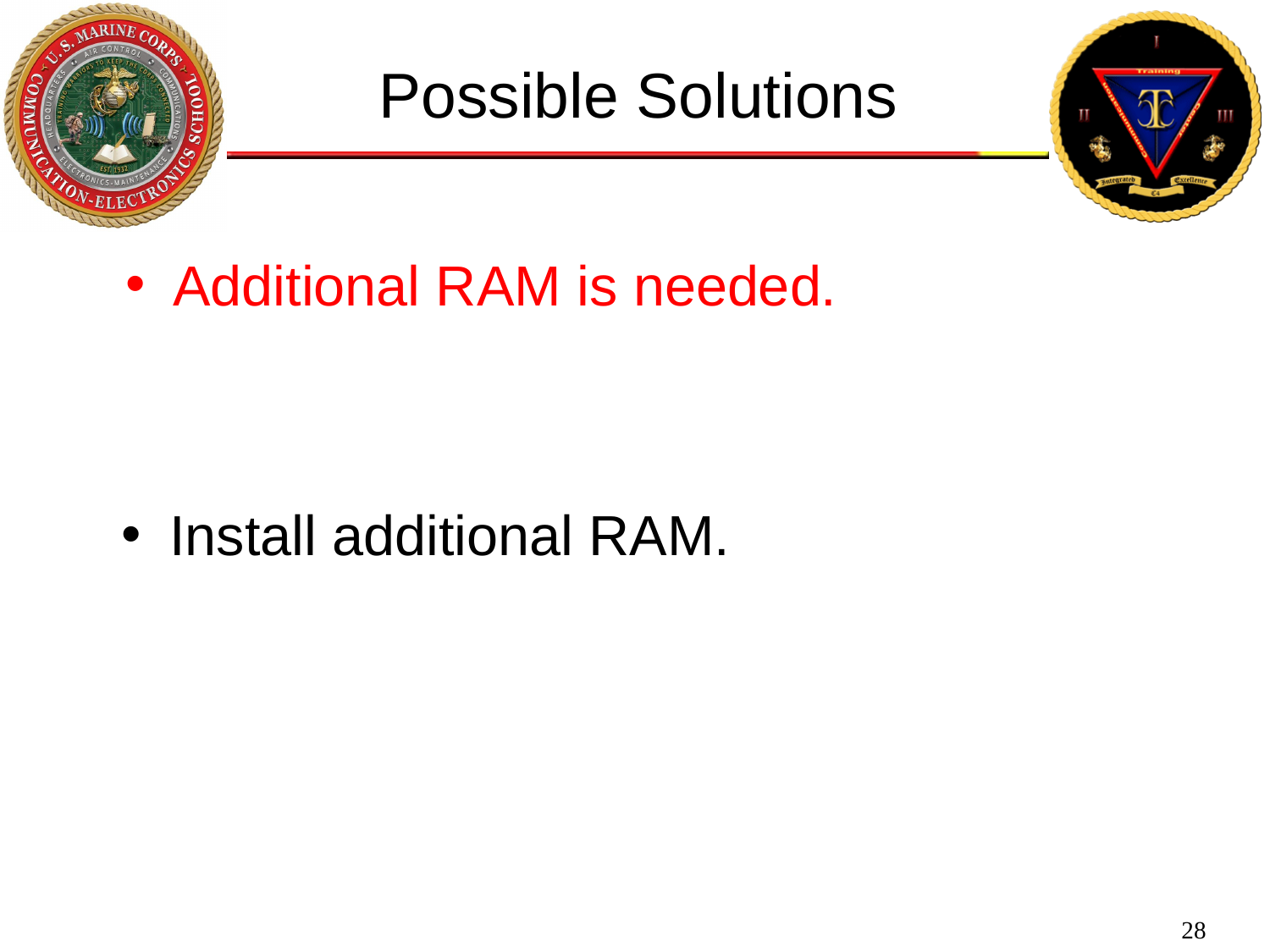

Possible Solutions
Additional RAM is needed.

Install additional RAM.